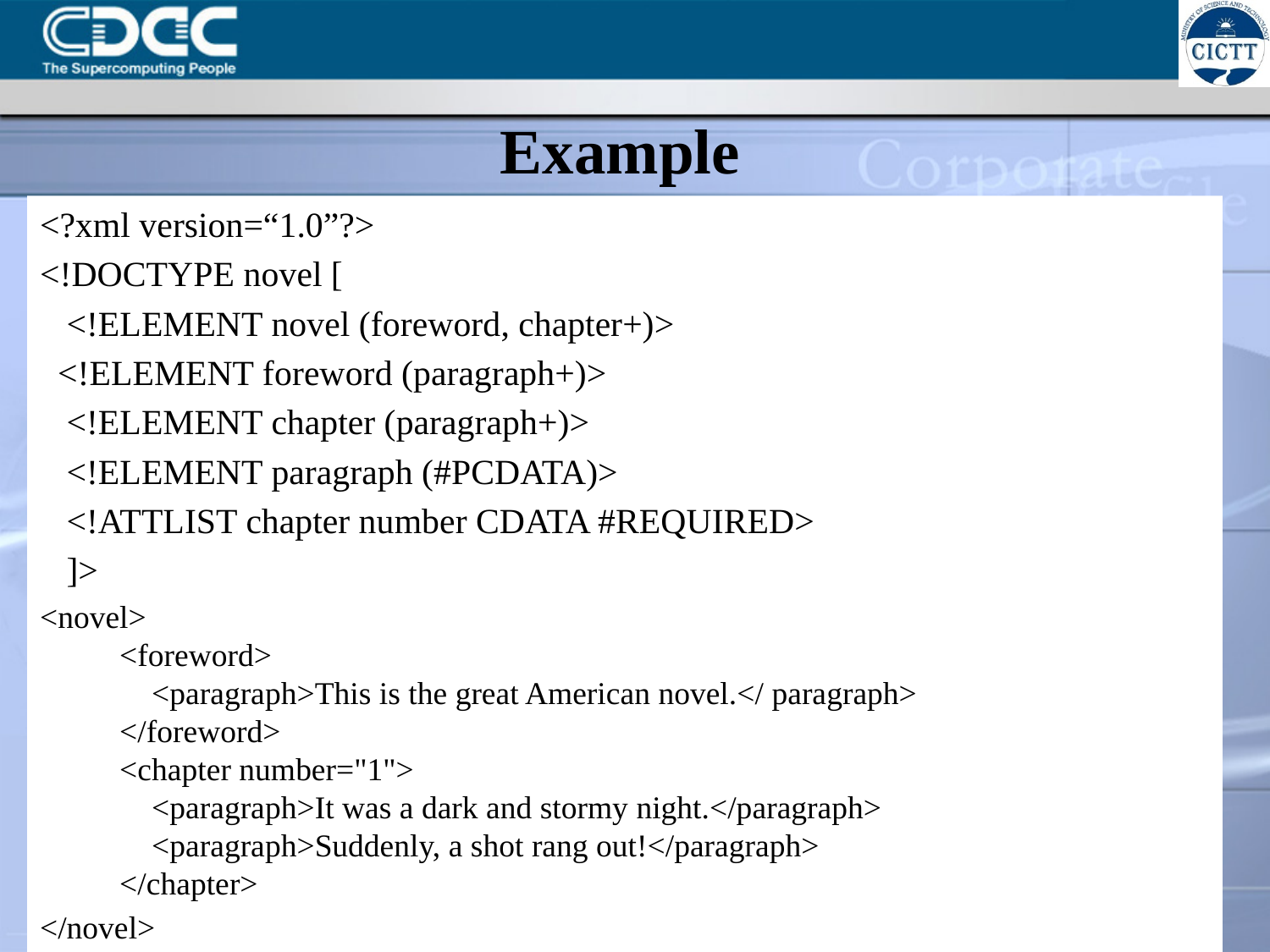

# Example
<?xml version=“1.0”?>
<!DOCTYPE novel [
   <!ELEMENT novel (foreword, chapter+)>
  <!ELEMENT foreword (paragraph+)>
   <!ELEMENT chapter (paragraph+)>
   <!ELEMENT paragraph (#PCDATA)>
   <!ATTLIST chapter number CDATA #REQUIRED>
   ]>
<novel>
    <foreword>
        <paragraph>This is the great American novel.</ paragraph>
    </foreword>
    <chapter number="1">
        <paragraph>It was a dark and stormy night.</paragraph>
        <paragraph>Suddenly, a shot rang out!</paragraph>
    </chapter>
</novel>